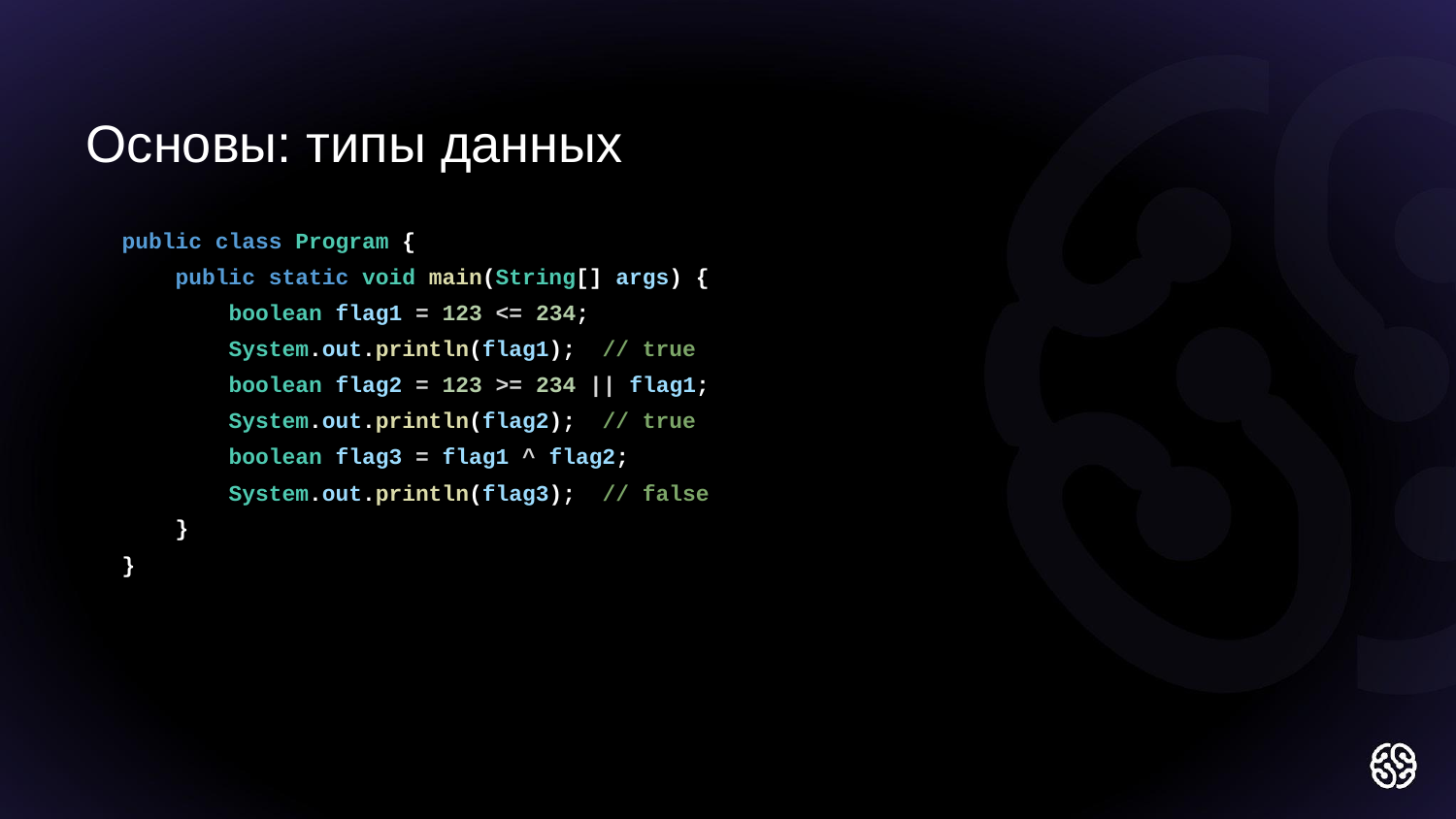

Основы: типы данных
public class Program {
    public static void main(String[] args) {
        boolean flag1 = 123 <= 234;
        System.out.println(flag1);  // true
        boolean flag2 = 123 >= 234 || flag1;
        System.out.println(flag2);  // true
        boolean flag3 = flag1 ^ flag2;
        System.out.println(flag3);  // false
    }
}